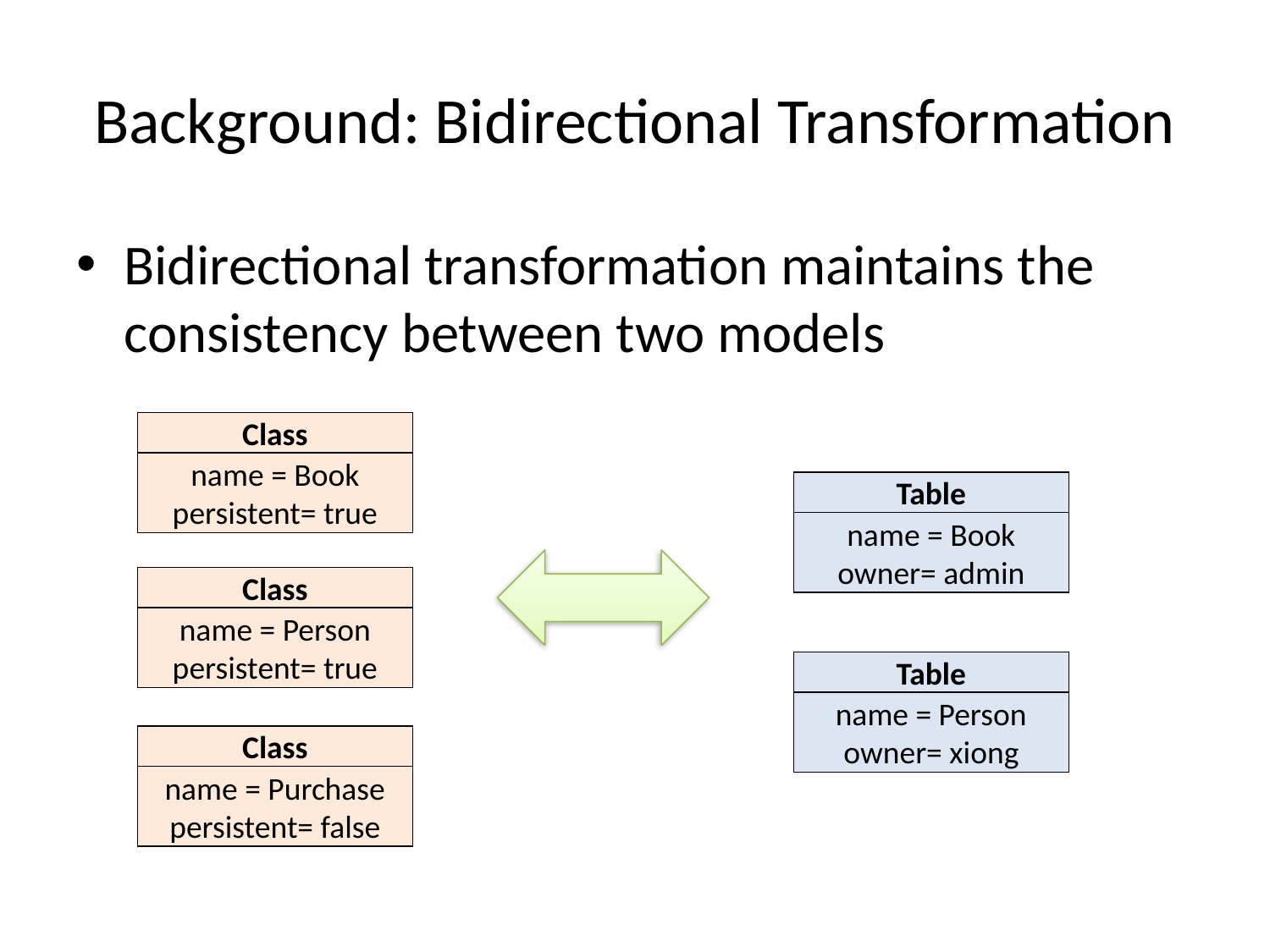

# Background: Bidirectional Transformation
Bidirectional transformation maintains the consistency between two models
Class
name = Book
persistent= true
Table
name = Book
owner= admin

Class
name = Person
persistent= true
Table
name = Person
owner= xiong
Class
name = Purchase
persistent= false